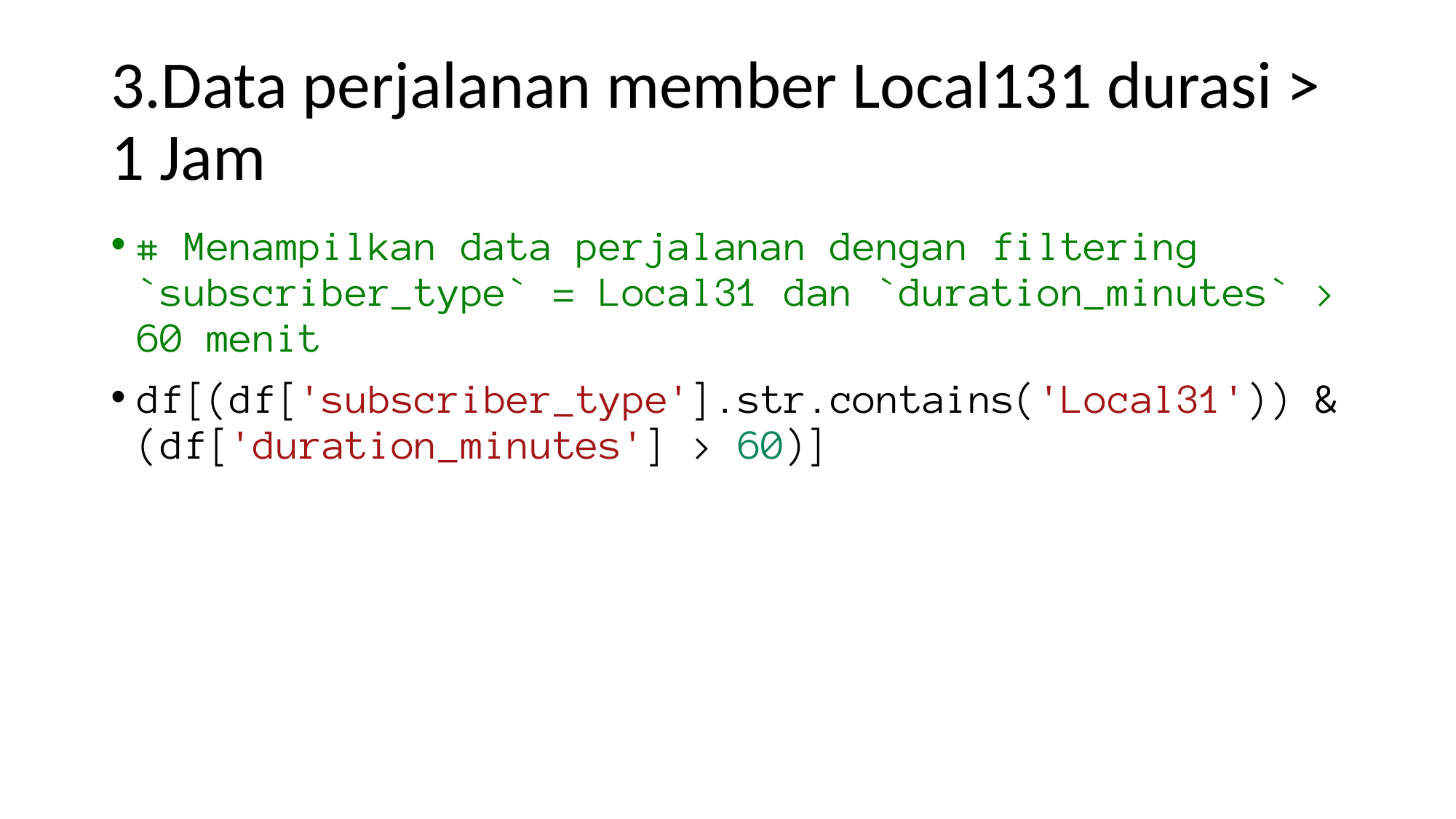

# 3.Data perjalanan member Local131 durasi > 1 Jam
# Menampilkan data perjalanan dengan filtering `subscriber_type` = Local31 dan `duration_minutes` > 60 menit
df[(df['subscriber_type'].str.contains('Local31')) & (df['duration_minutes'] > 60)]